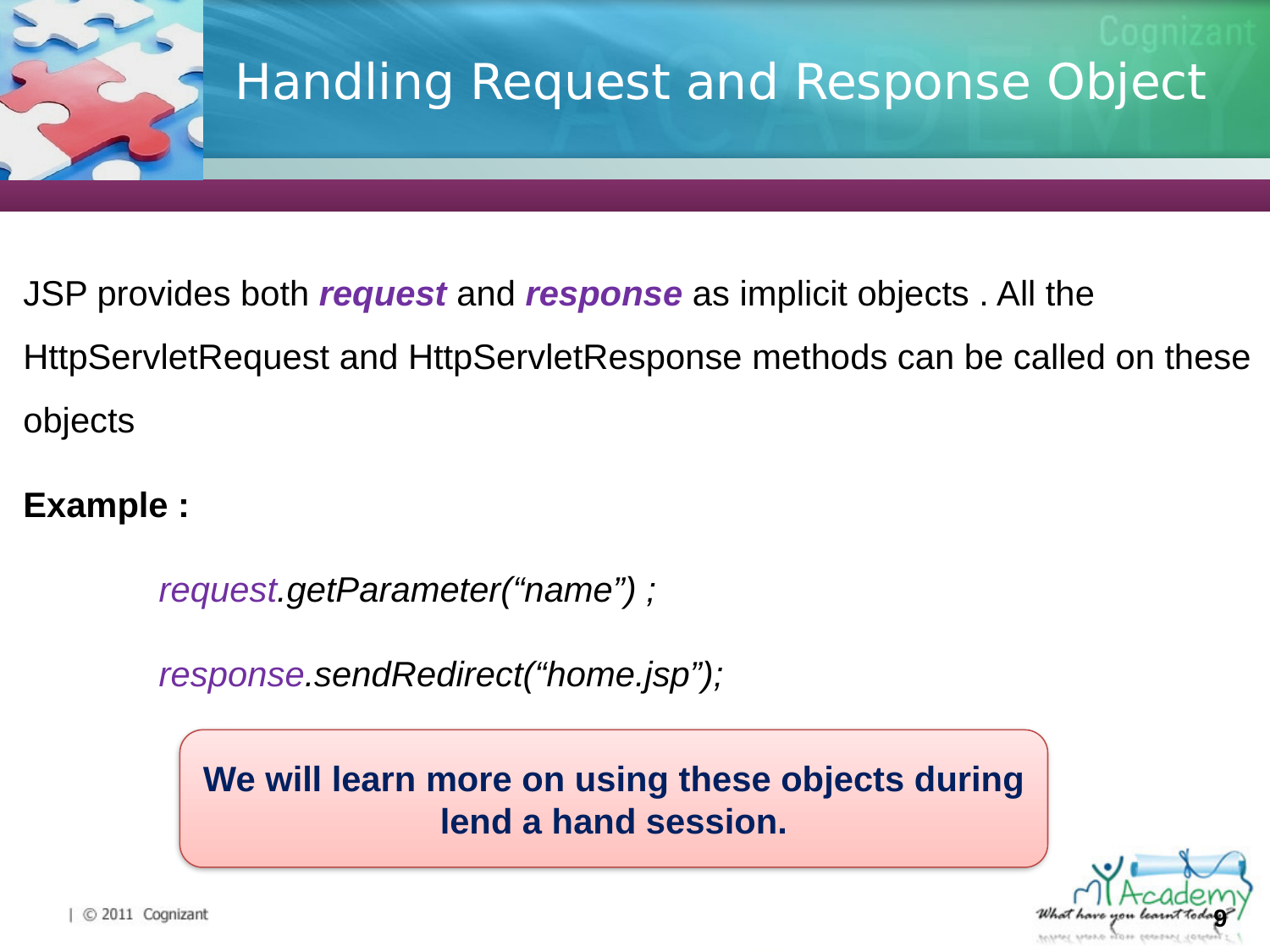

# Handling Request and Response Object
JSP provides both request and response as implicit objects . All the HttpServletRequest and HttpServletResponse methods can be called on these objects
Example :
request.getParameter(“name”) ;
response.sendRedirect(“home.jsp”);
We will learn more on using these objects during lend a hand session.
9